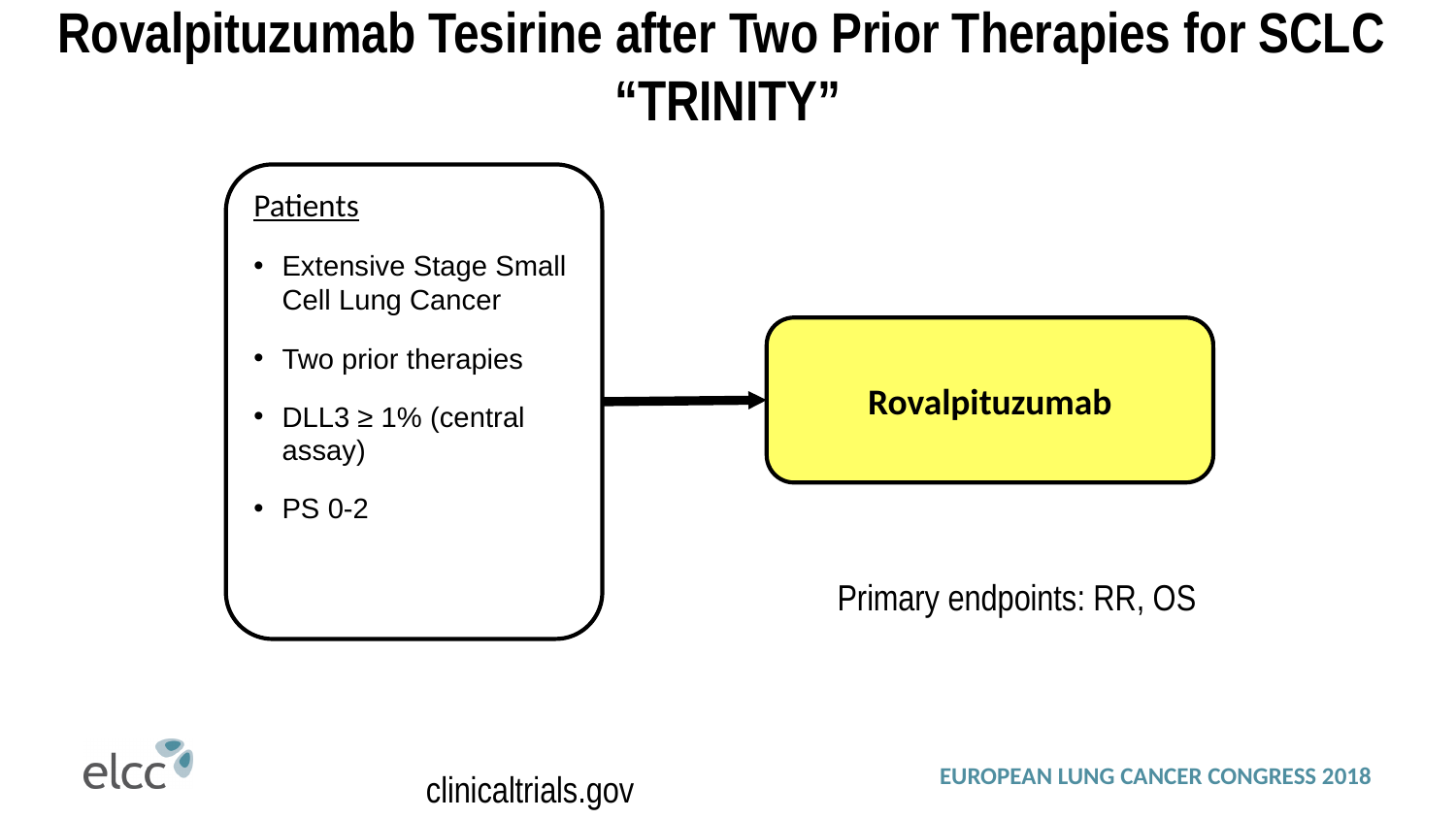

# Rovalpituzumab Tesirine after Two Prior Therapies for SCLC “TRINITY”
Patients
Extensive Stage Small Cell Lung Cancer
Two prior therapies
DLL3 ≥ 1% (central assay)
PS 0-2
Rovalpituzumab
Primary endpoints: RR, OS
clinicaltrials.gov